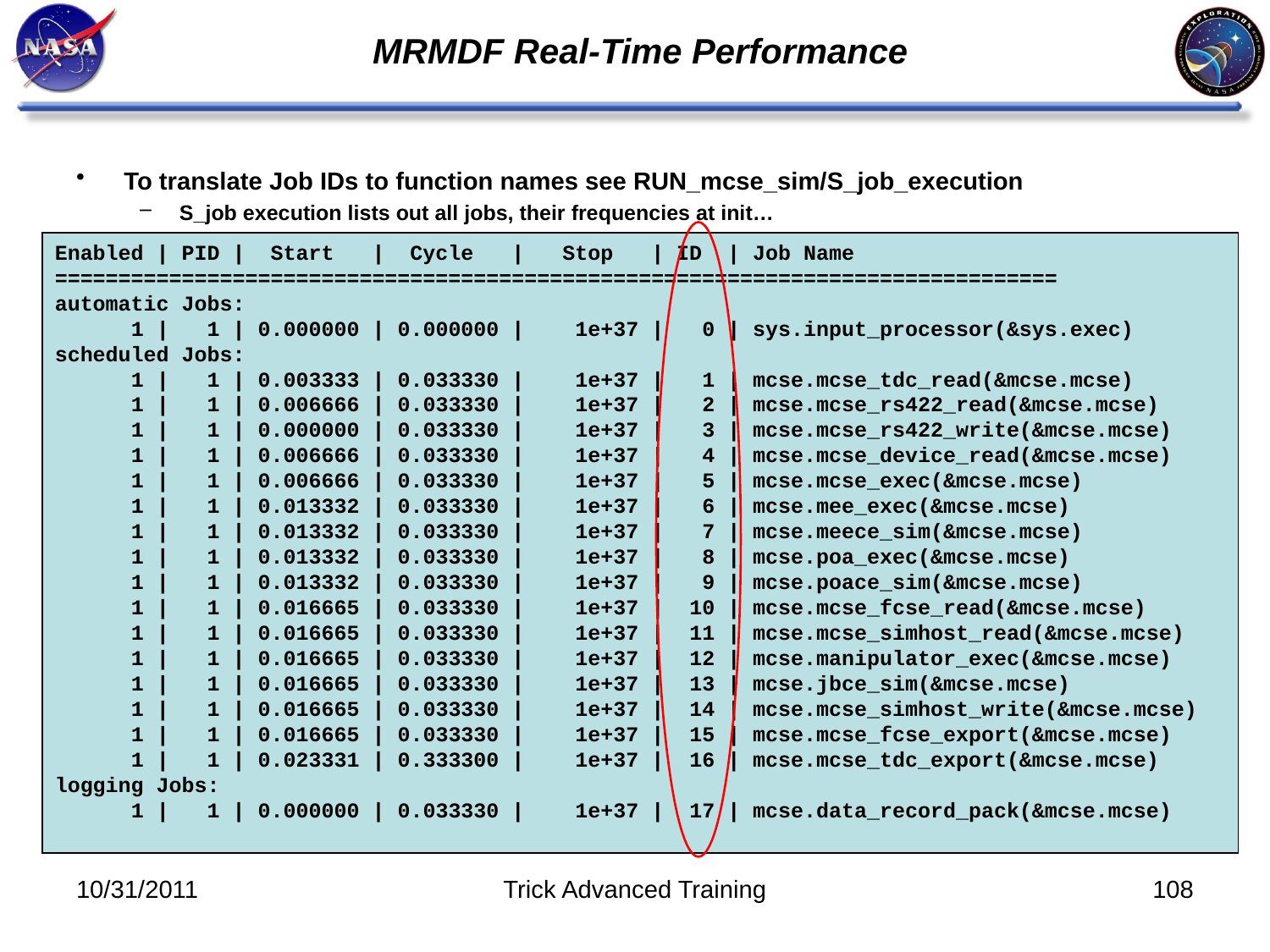

# MRMDF Real-Time Performance
To translate Job IDs to function names see RUN_mcse_sim/S_job_execution
S_job execution lists out all jobs, their frequencies at init…

Enabled | PID |  Start   |  Cycle   |   Stop   | ID  | Job Name
===============================================================================
automatic Jobs:
      1 |   1 | 0.000000 | 0.000000 |    1e+37 |   0 | sys.input_processor(&sys.exec)
scheduled Jobs:
      1 |   1 | 0.003333 | 0.033330 |    1e+37 |   1 | mcse.mcse_tdc_read(&mcse.mcse)
      1 |   1 | 0.006666 | 0.033330 |    1e+37 |   2 | mcse.mcse_rs422_read(&mcse.mcse)
      1 |   1 | 0.000000 | 0.033330 |    1e+37 |   3 | mcse.mcse_rs422_write(&mcse.mcse)
      1 |   1 | 0.006666 | 0.033330 |    1e+37 |   4 | mcse.mcse_device_read(&mcse.mcse)
      1 |   1 | 0.006666 | 0.033330 |    1e+37 |   5 | mcse.mcse_exec(&mcse.mcse)
      1 |   1 | 0.013332 | 0.033330 |    1e+37 |   6 | mcse.mee_exec(&mcse.mcse)
      1 |   1 | 0.013332 | 0.033330 |    1e+37 |   7 | mcse.meece_sim(&mcse.mcse)
      1 |   1 | 0.013332 | 0.033330 |    1e+37 |   8 | mcse.poa_exec(&mcse.mcse)
      1 |   1 | 0.013332 | 0.033330 |    1e+37 |   9 | mcse.poace_sim(&mcse.mcse)
      1 |   1 | 0.016665 | 0.033330 |    1e+37 |  10 | mcse.mcse_fcse_read(&mcse.mcse)
      1 |   1 | 0.016665 | 0.033330 |    1e+37 |  11 | mcse.mcse_simhost_read(&mcse.mcse)
      1 |   1 | 0.016665 | 0.033330 |    1e+37 |  12 | mcse.manipulator_exec(&mcse.mcse)
      1 |   1 | 0.016665 | 0.033330 |    1e+37 |  13 | mcse.jbce_sim(&mcse.mcse)
      1 |   1 | 0.016665 | 0.033330 |    1e+37 |  14 | mcse.mcse_simhost_write(&mcse.mcse)
      1 |   1 | 0.016665 | 0.033330 |    1e+37 |  15 | mcse.mcse_fcse_export(&mcse.mcse)
      1 |   1 | 0.023331 | 0.333300 |    1e+37 |  16 | mcse.mcse_tdc_export(&mcse.mcse)
logging Jobs:
      1 |   1 | 0.000000 | 0.033330 |    1e+37 |  17 | mcse.data_record_pack(&mcse.mcse)

10/31/2011
Trick Advanced Training
108